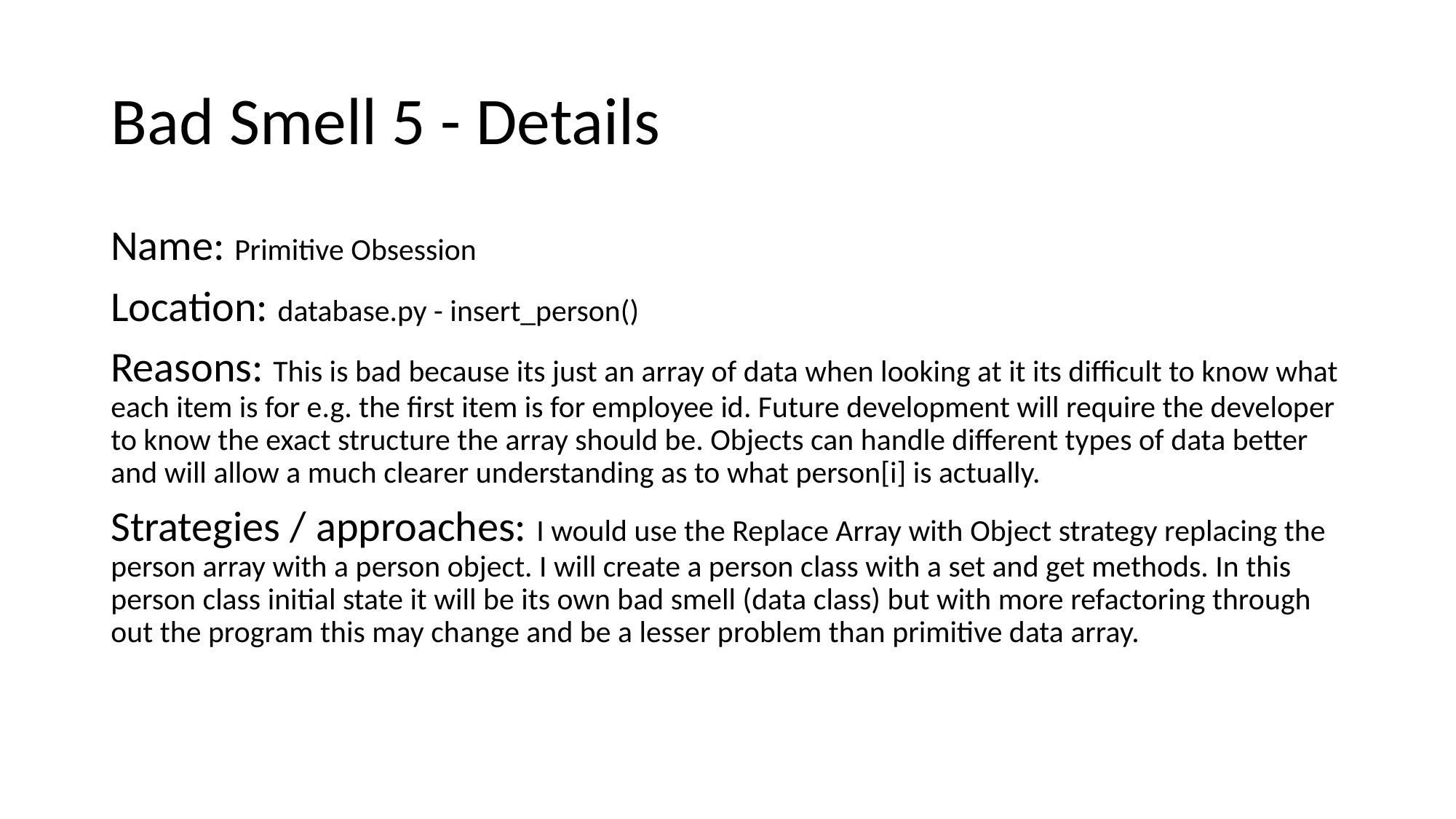

# Bad Smell 5 - Details
Name: Primitive Obsession
Location: database.py - insert_person()
Reasons: This is bad because its just an array of data when looking at it its difficult to know what each item is for e.g. the first item is for employee id. Future development will require the developer to know the exact structure the array should be. Objects can handle different types of data better and will allow a much clearer understanding as to what person[i] is actually.
Strategies / approaches: I would use the Replace Array with Object strategy replacing the person array with a person object. I will create a person class with a set and get methods. In this person class initial state it will be its own bad smell (data class) but with more refactoring through out the program this may change and be a lesser problem than primitive data array.